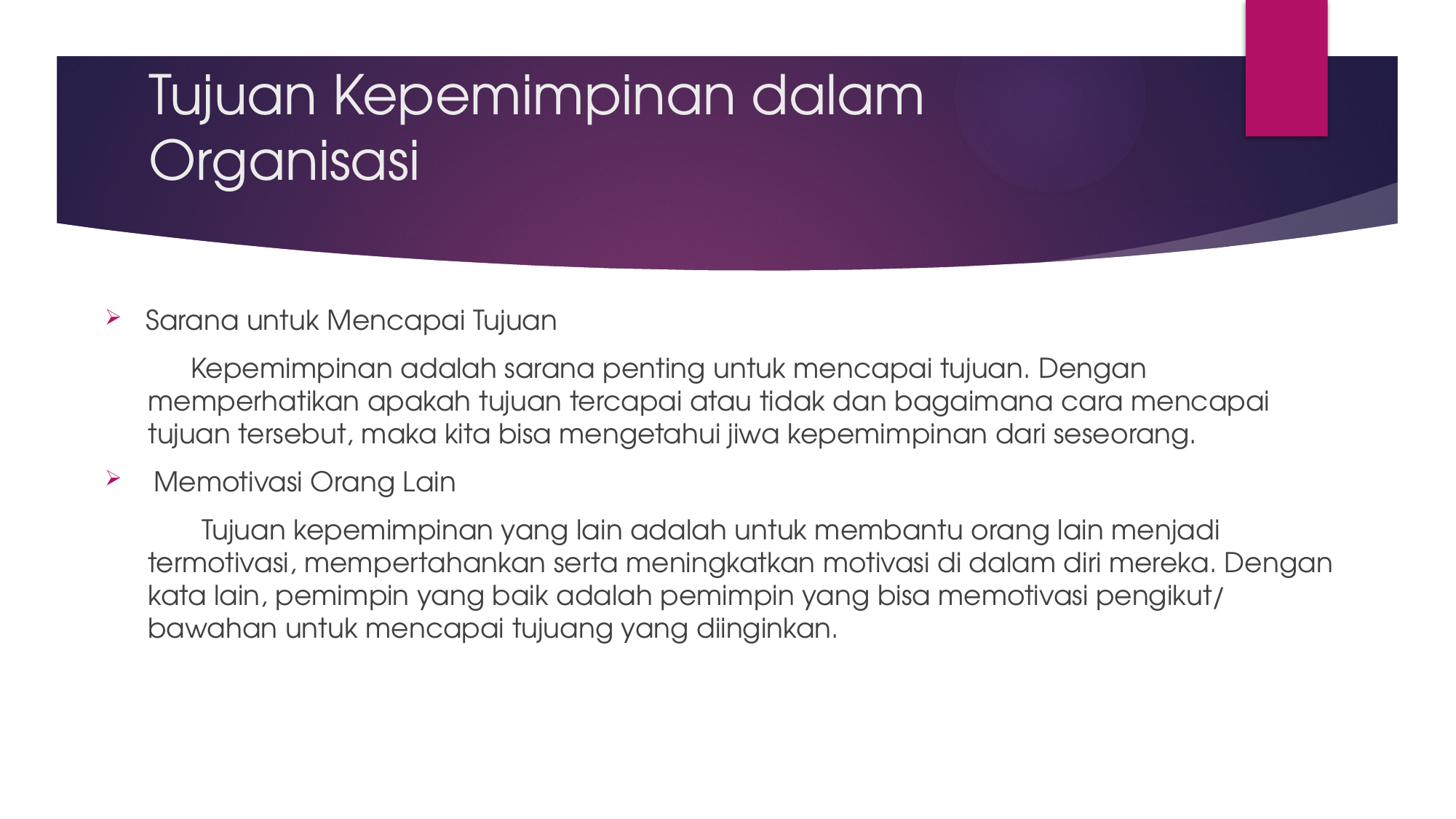

# Tujuan Kepemimpinan dalam Organisasi

Sarana untuk Mencapai Tujuan
Kepemimpinan adalah sarana penting untuk mencapai tujuan. Dengan memperhatikan apakah tujuan tercapai atau tidak dan bagaimana cara mencapai tujuan tersebut, maka kita bisa mengetahui jiwa kepemimpinan dari seseorang.
 Memotivasi Orang Lain
Tujuan kepemimpinan yang lain adalah untuk membantu orang lain menjadi termotivasi, mempertahankan serta meningkatkan motivasi di dalam diri mereka. Dengan kata lain, pemimpin yang baik adalah pemimpin yang bisa memotivasi pengikut/ bawahan untuk mencapai tujuang yang diinginkan.